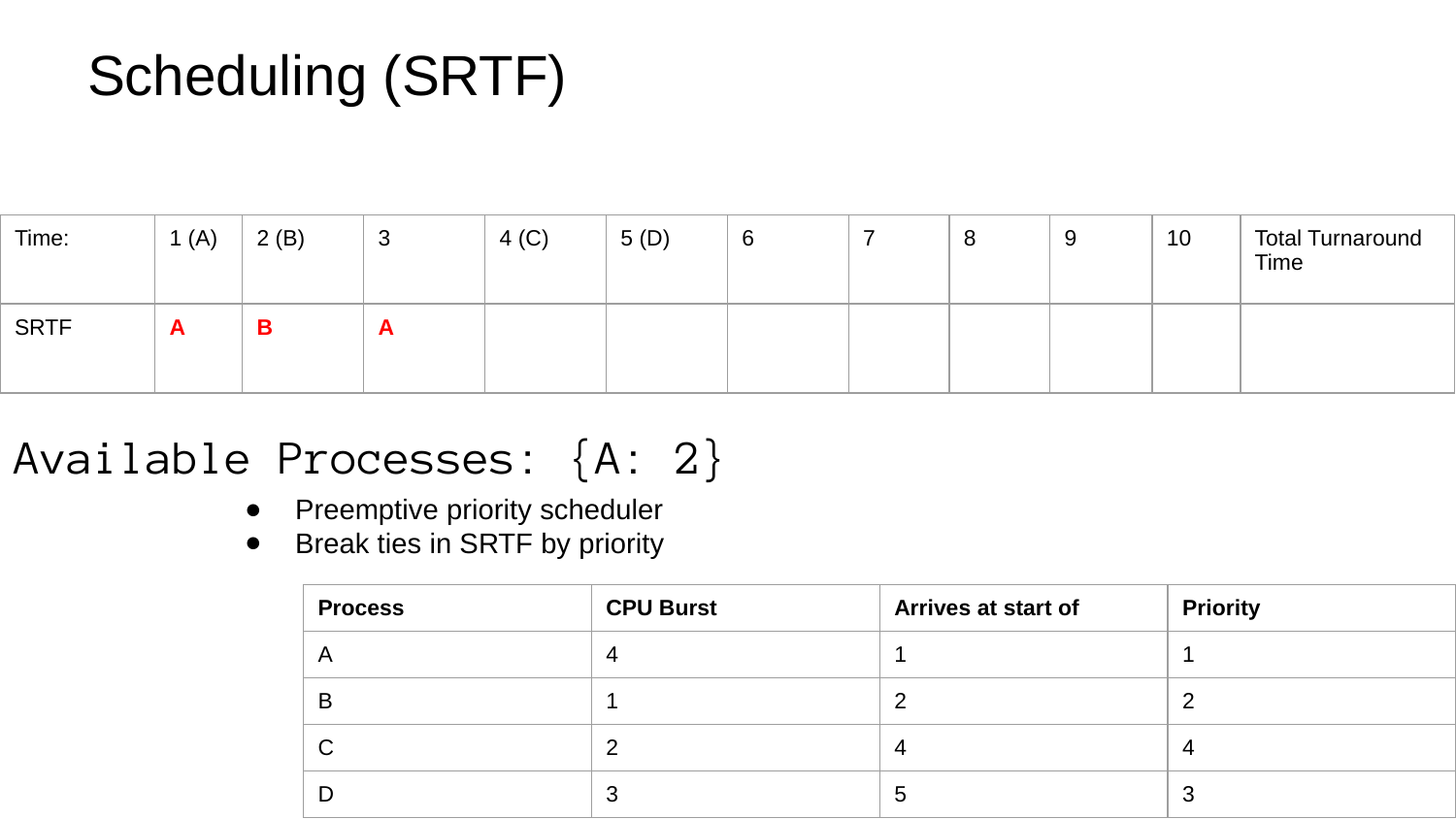

# Scheduling (SRTF)
| Time: | 1 (A) | 2 (B) | 3 | 4 (C) | 5 (D) | 6 | 7 | 8 | 9 | 10 | Total Turnaround Time |
| --- | --- | --- | --- | --- | --- | --- | --- | --- | --- | --- | --- |
| SRTF | A | B | A |  |  |  |  |  |  |  |  |
Available Processes: {A: 2}
Preemptive priority scheduler
Break ties in SRTF by priority
| Process | CPU Burst | Arrives at start of | Priority |
| --- | --- | --- | --- |
| A | 4 | 1 | 1 |
| B | 1 | 2 | 2 |
| C | 2 | 4 | 4 |
| D | 3 | 5 | 3 |